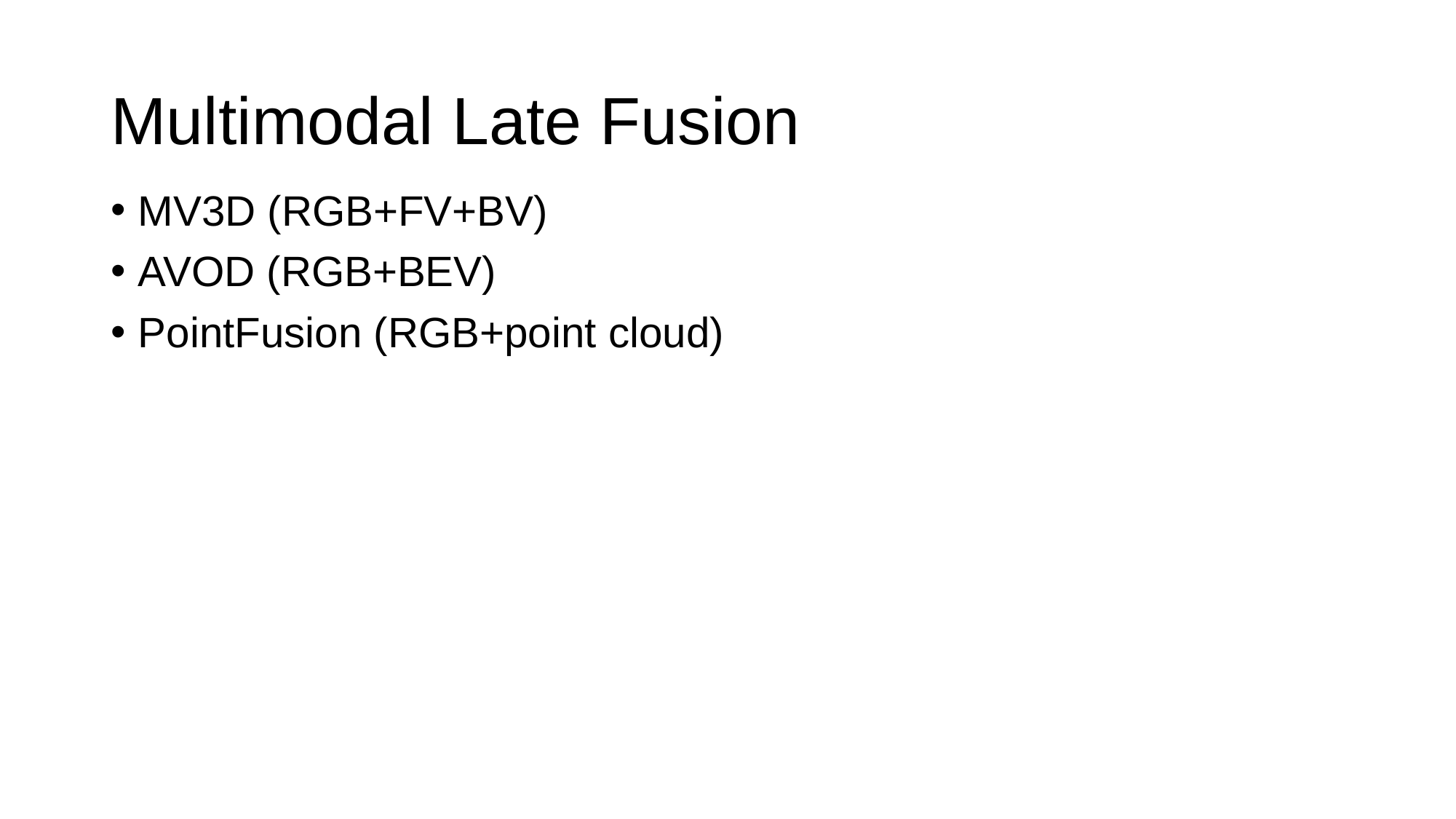

# Multimodal Late Fusion

MV3D (RGB+FV+BV)
AVOD (RGB+BEV)
PointFusion (RGB+point cloud)